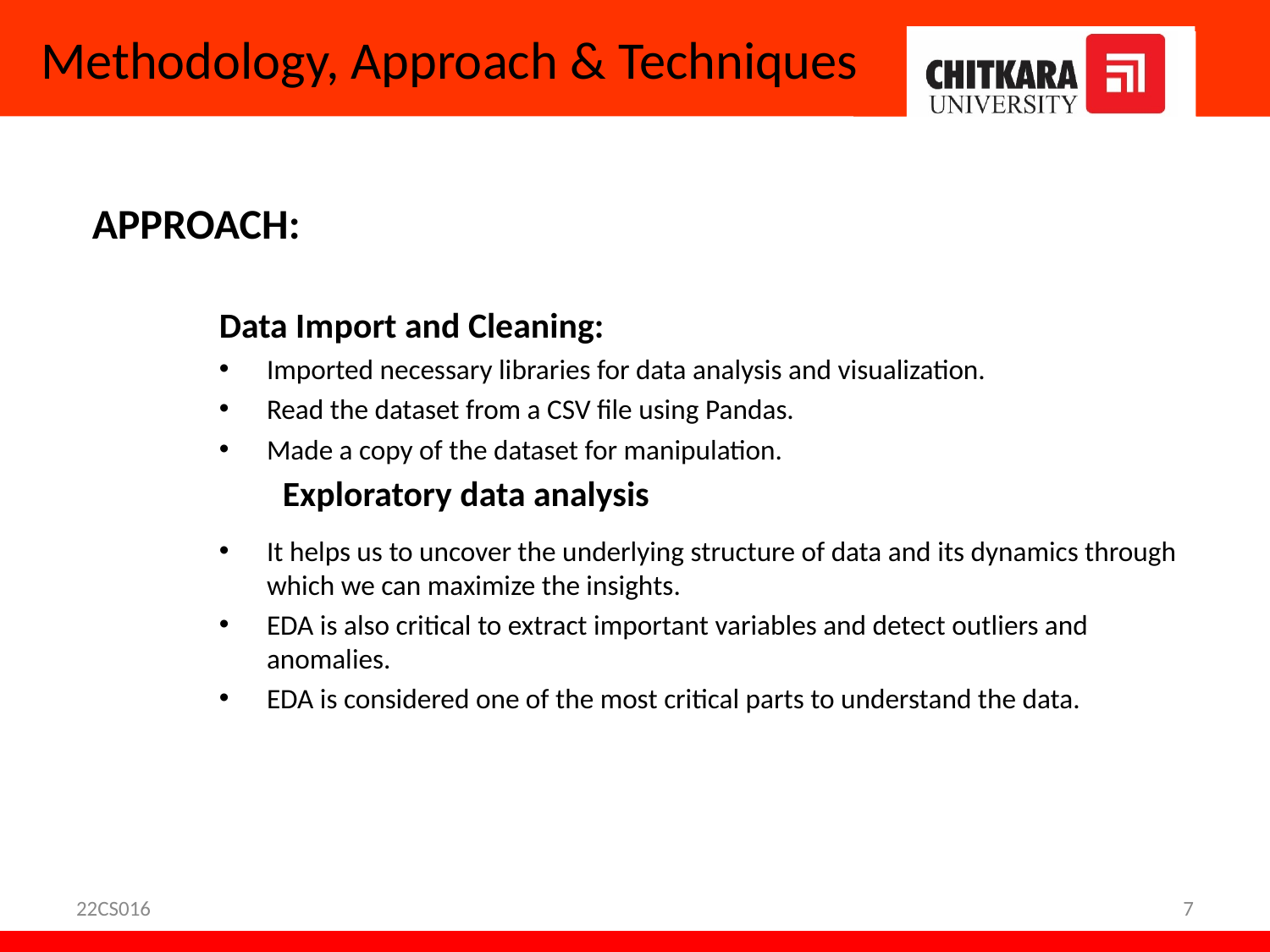

# Methodology, Approach & Techniques
APPROACH:

  	Data Import and Cleaning:
Imported necessary libraries for data analysis and visualization.
Read the dataset from a CSV file using Pandas.
Made a copy of the dataset for manipulation.
	Exploratory data analysis

It helps us to uncover the underlying structure of data and its dynamics through which we can maximize the insights.
EDA is also critical to extract important variables and detect outliers and anomalies.
EDA is considered one of the most critical parts to understand the data.

22CS016
7